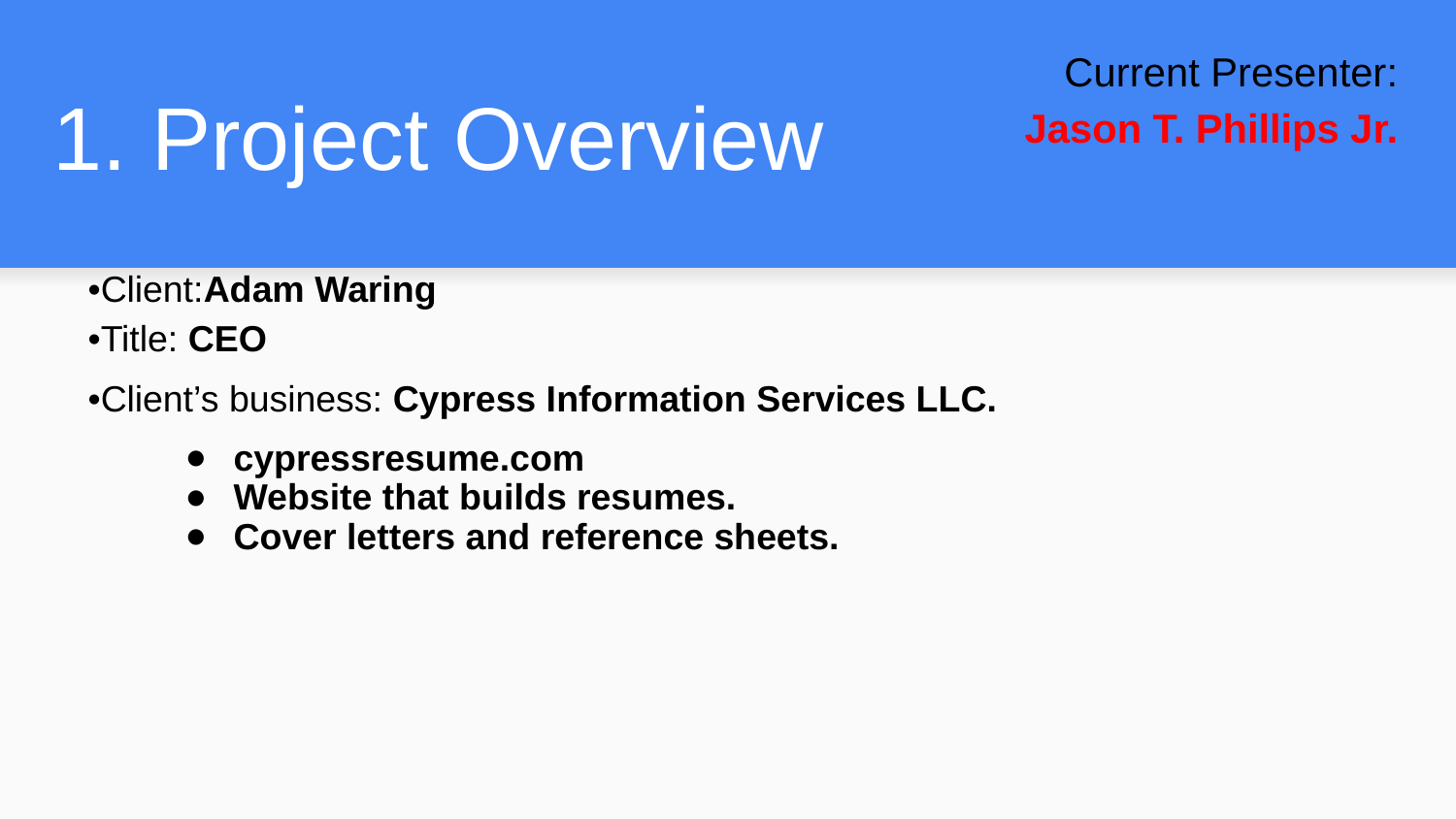

Current Presenter:
Jason T. Phillips Jr.
# 1. Project Overview
•Client:Adam Waring
•Title: CEO
•Client’s business: Cypress Information Services LLC.
cypressresume.com
Website that builds resumes.
Cover letters and reference sheets.